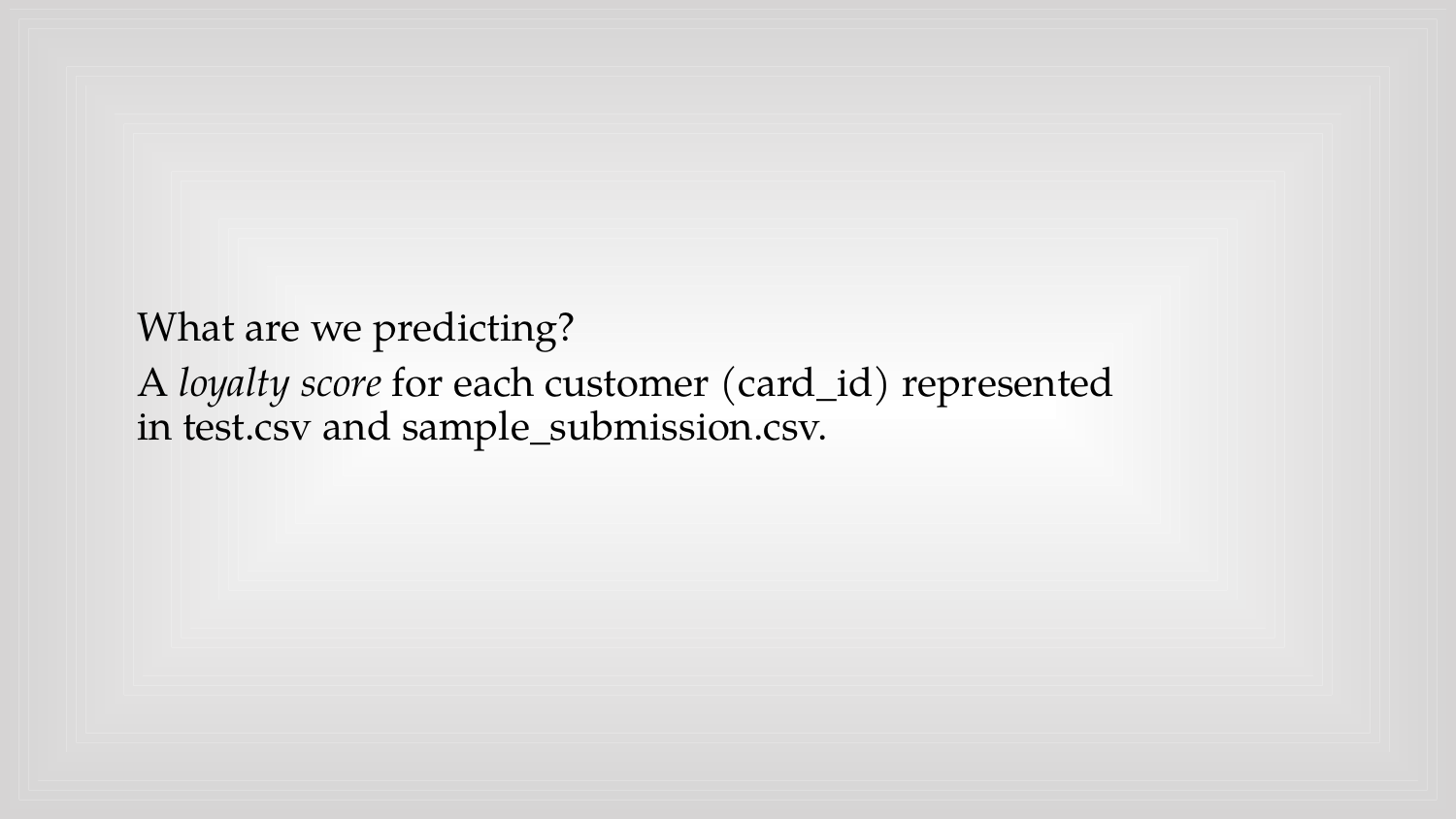

What are we predicting?
A loyalty score for each customer (card_id) represented in test.csv and sample_submission.csv.